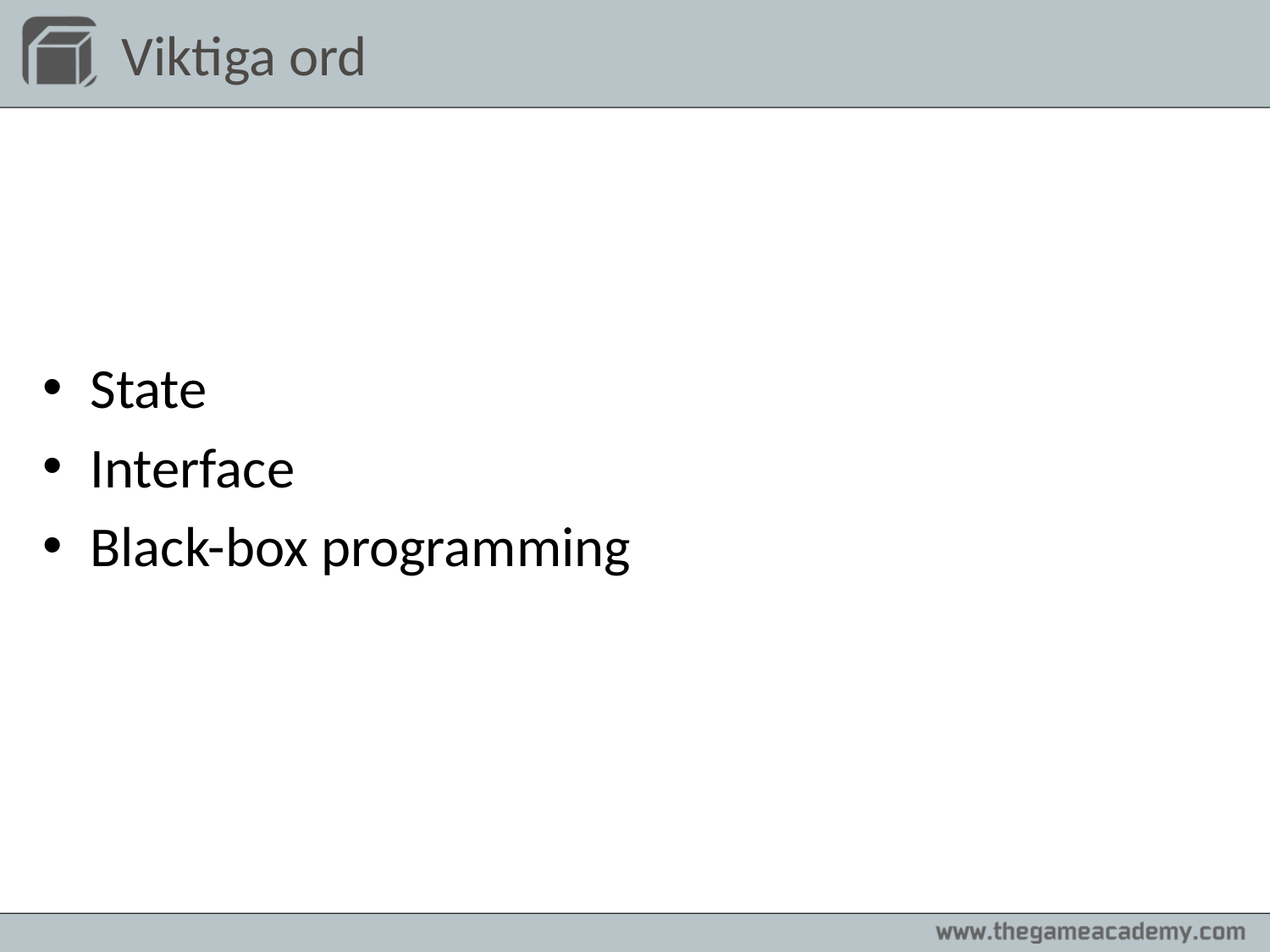

# Viktiga ord

State
Interface
Black-box programming